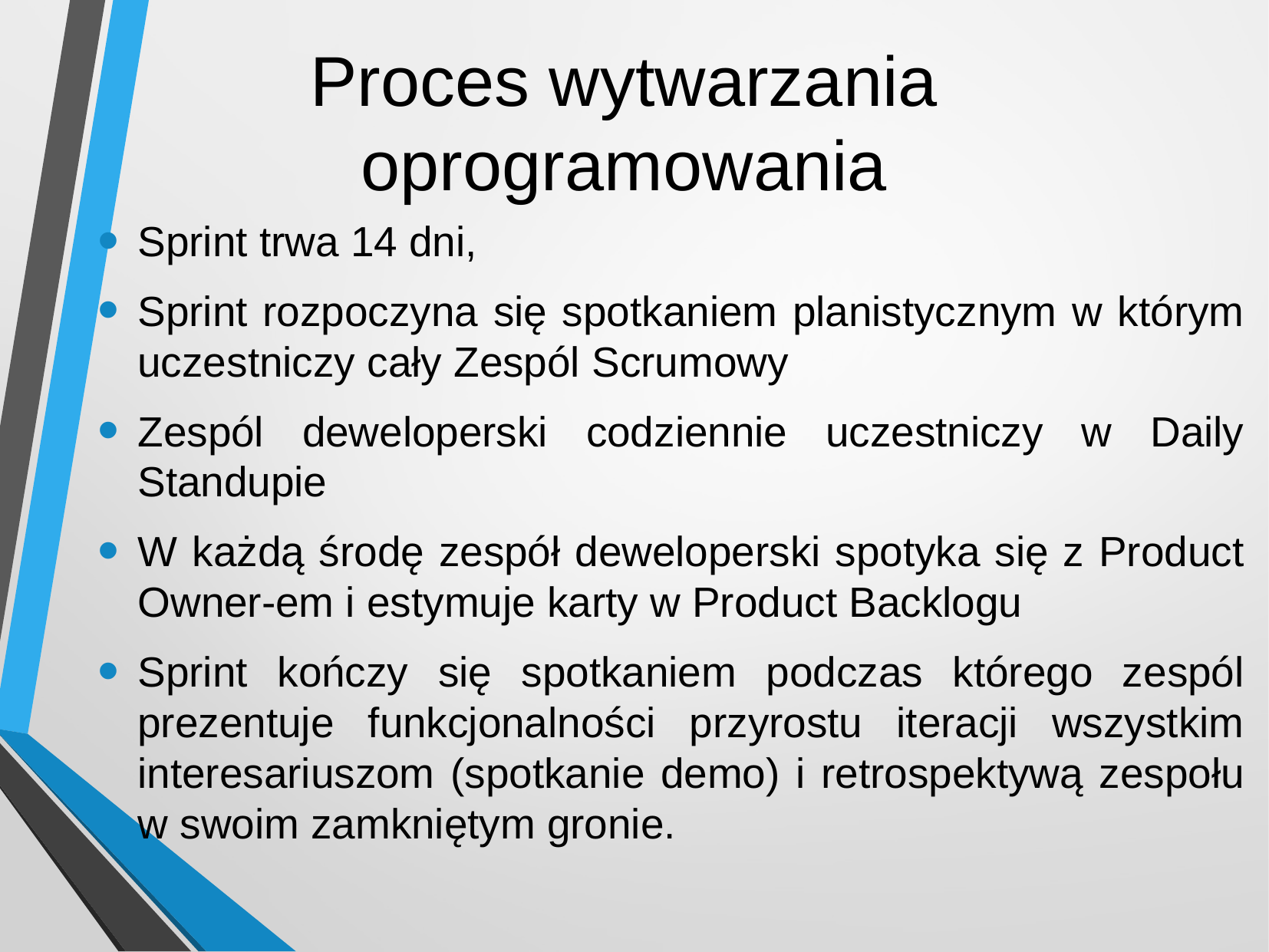

# Proces wytwarzania oprogramowania
Sprint trwa 14 dni,
Sprint rozpoczyna się spotkaniem planistycznym w którym uczestniczy cały Zespól Scrumowy
Zespól deweloperski codziennie uczestniczy w Daily Standupie
W każdą środę zespół deweloperski spotyka się z Product Owner-em i estymuje karty w Product Backlogu
Sprint kończy się spotkaniem podczas którego zespól prezentuje funkcjonalności przyrostu iteracji wszystkim interesariuszom (spotkanie demo) i retrospektywą zespołu w swoim zamkniętym gronie.